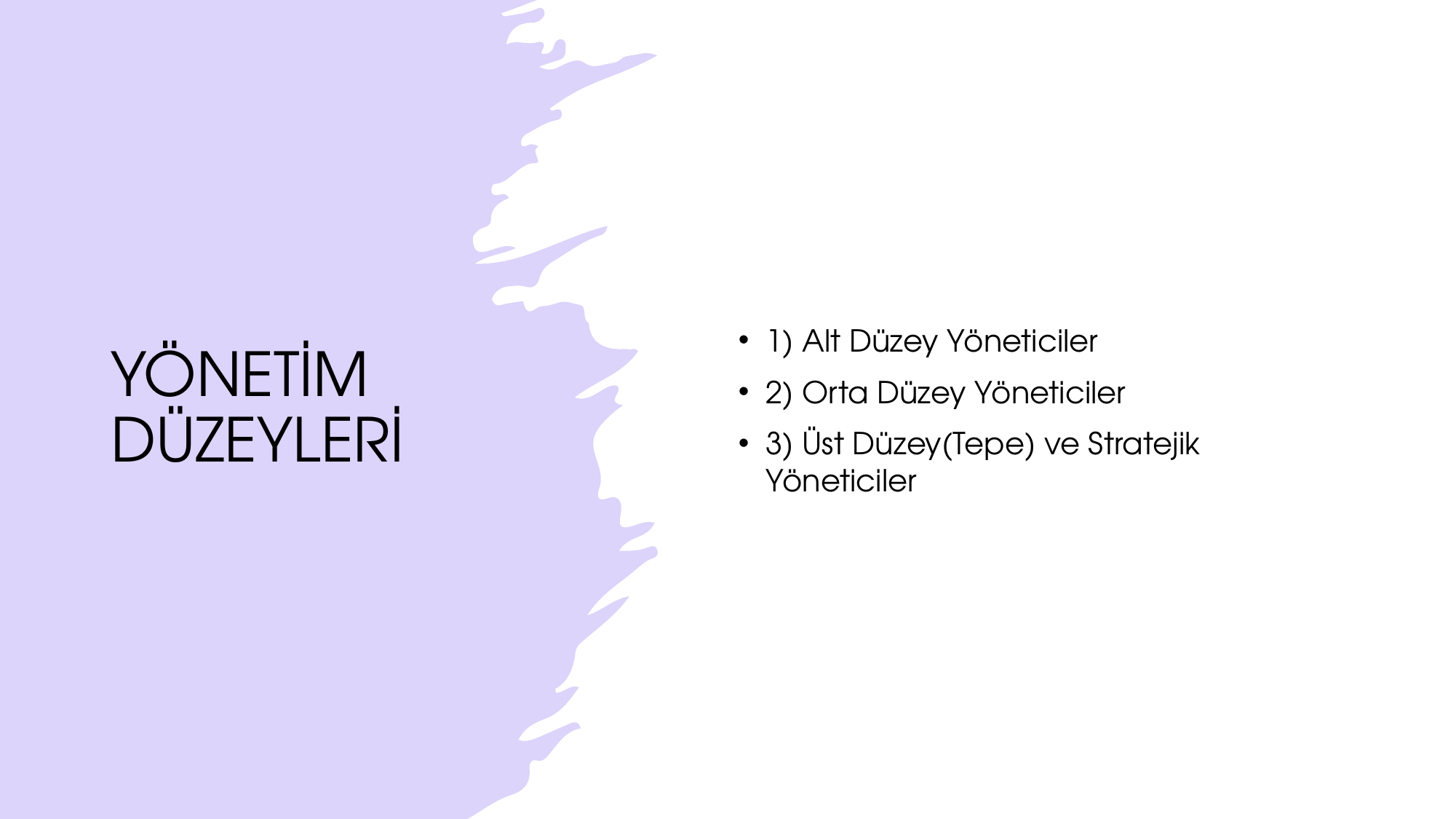

# YÖNETİM DÜZEYLERİ
1) Alt Düzey Yöneticiler
2) Orta Düzey Yöneticiler
3) Üst Düzey(Tepe) ve Stratejik Yöneticiler